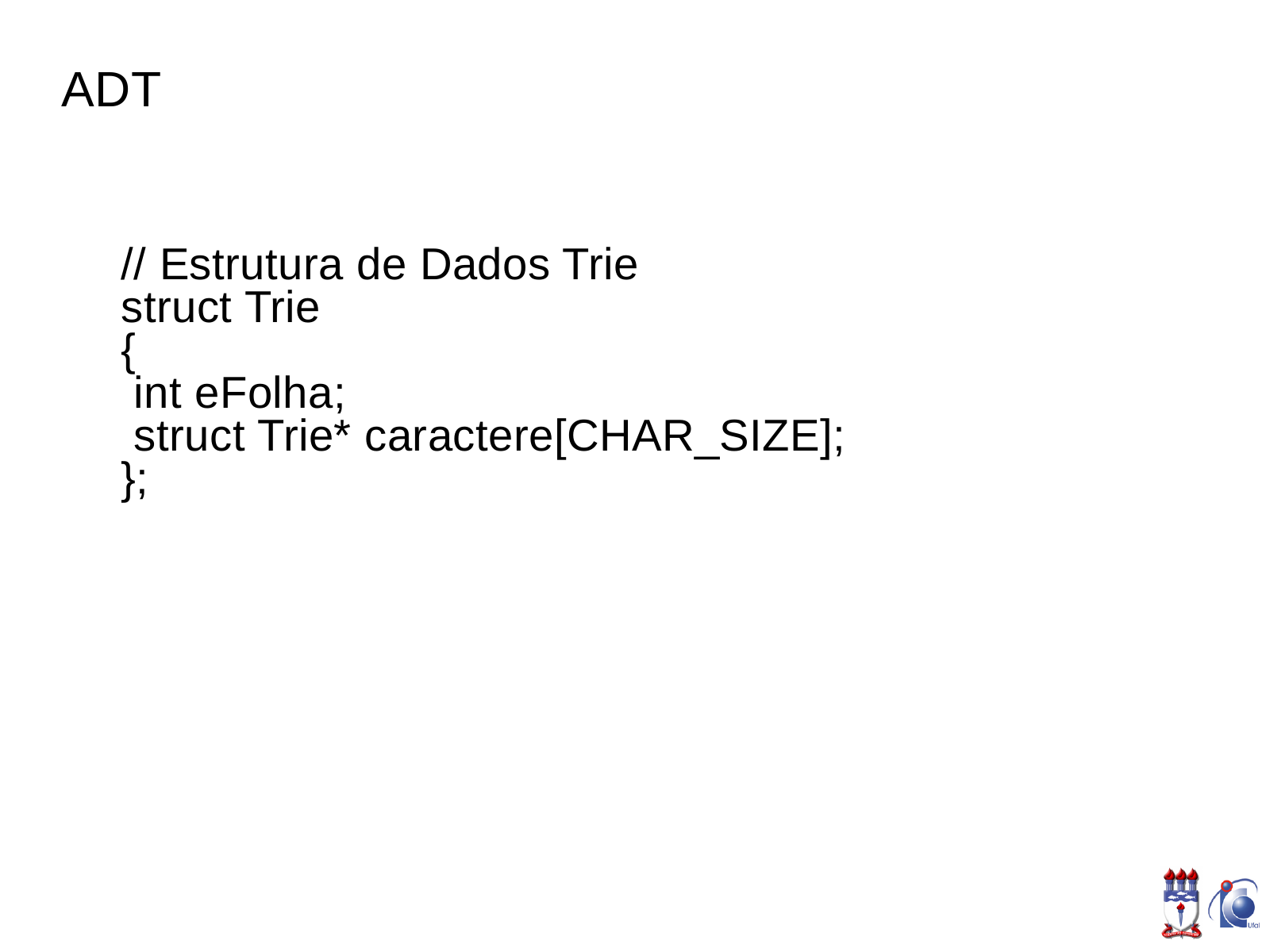

ADT
// Estrutura de Dados Trie
struct Trie
{
 int eFolha;
 struct Trie* caractere[CHAR_SIZE];
};